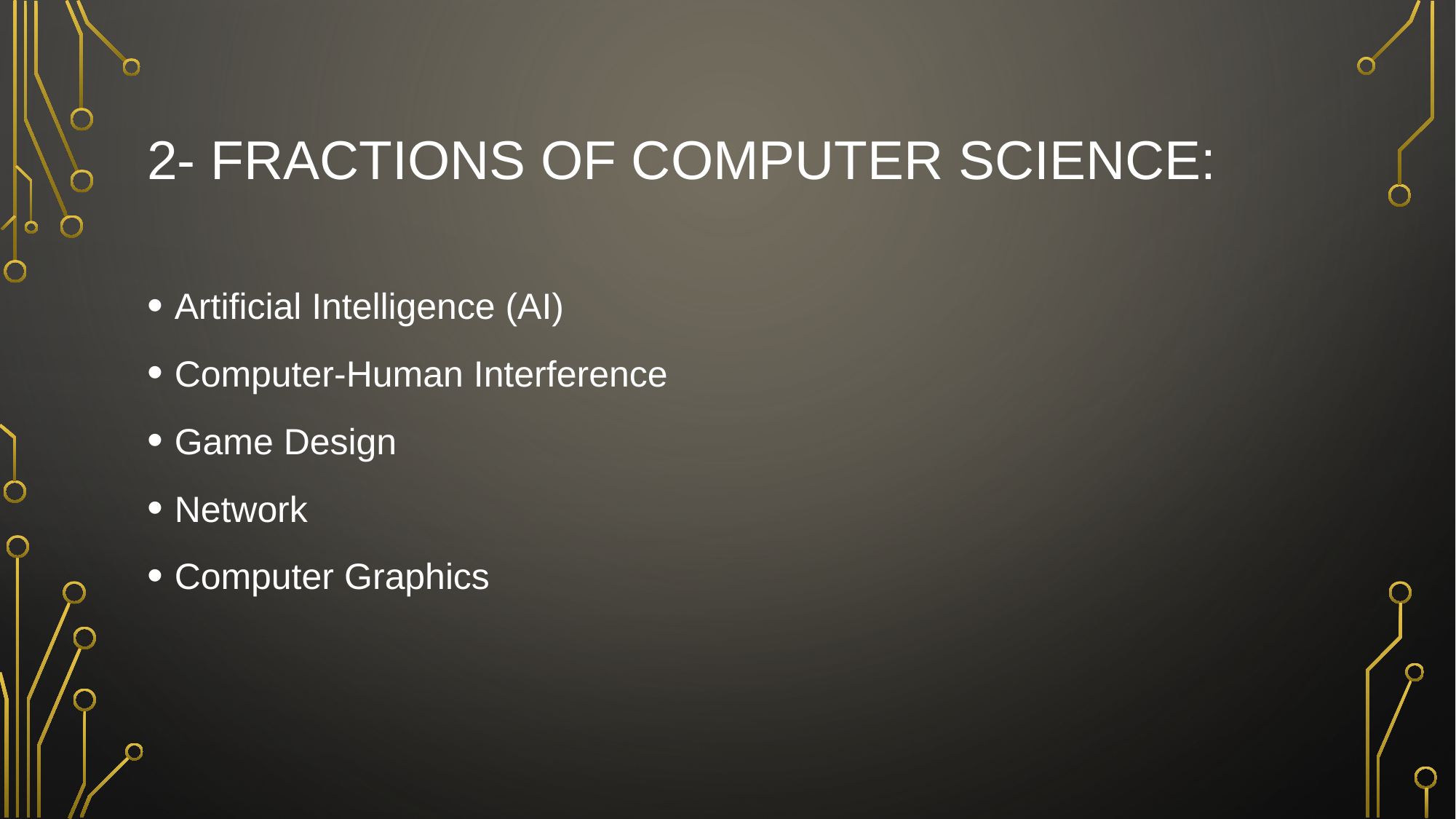

# 2- Fractions of computer science:
Artificial Intelligence (AI)
Computer-Human Interference
Game Design
Network
Computer Graphics